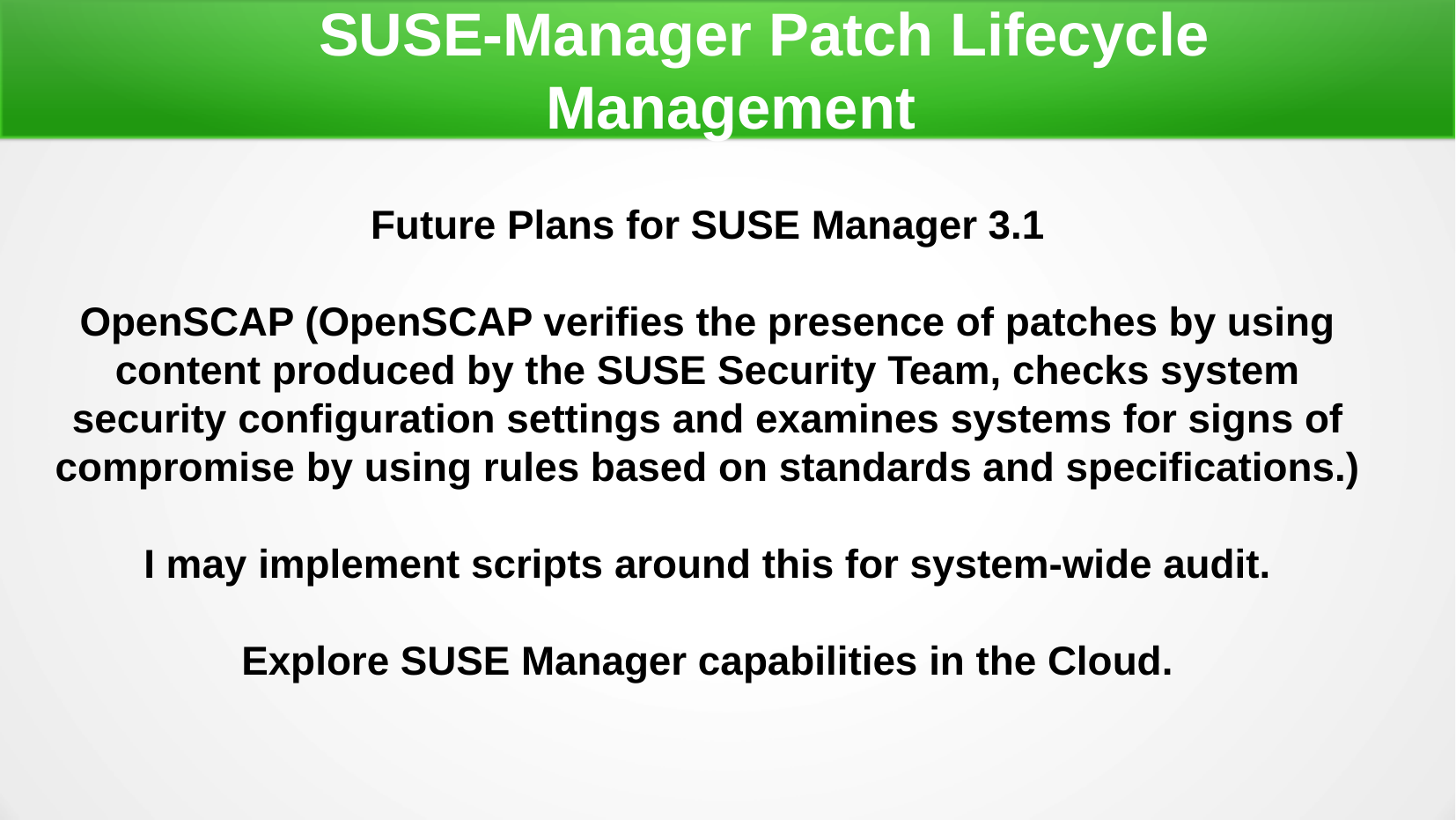

SUSE-Manager Patch Lifecycle Management
Future Plans for SUSE Manager 3.1

OpenSCAP (OpenSCAP verifies the presence of patches by using content produced by the SUSE Security Team, checks system security configuration settings and examines systems for signs of compromise by using rules based on standards and specifications.)

I may implement scripts around this for system-wide audit.

Explore SUSE Manager capabilities in the Cloud.